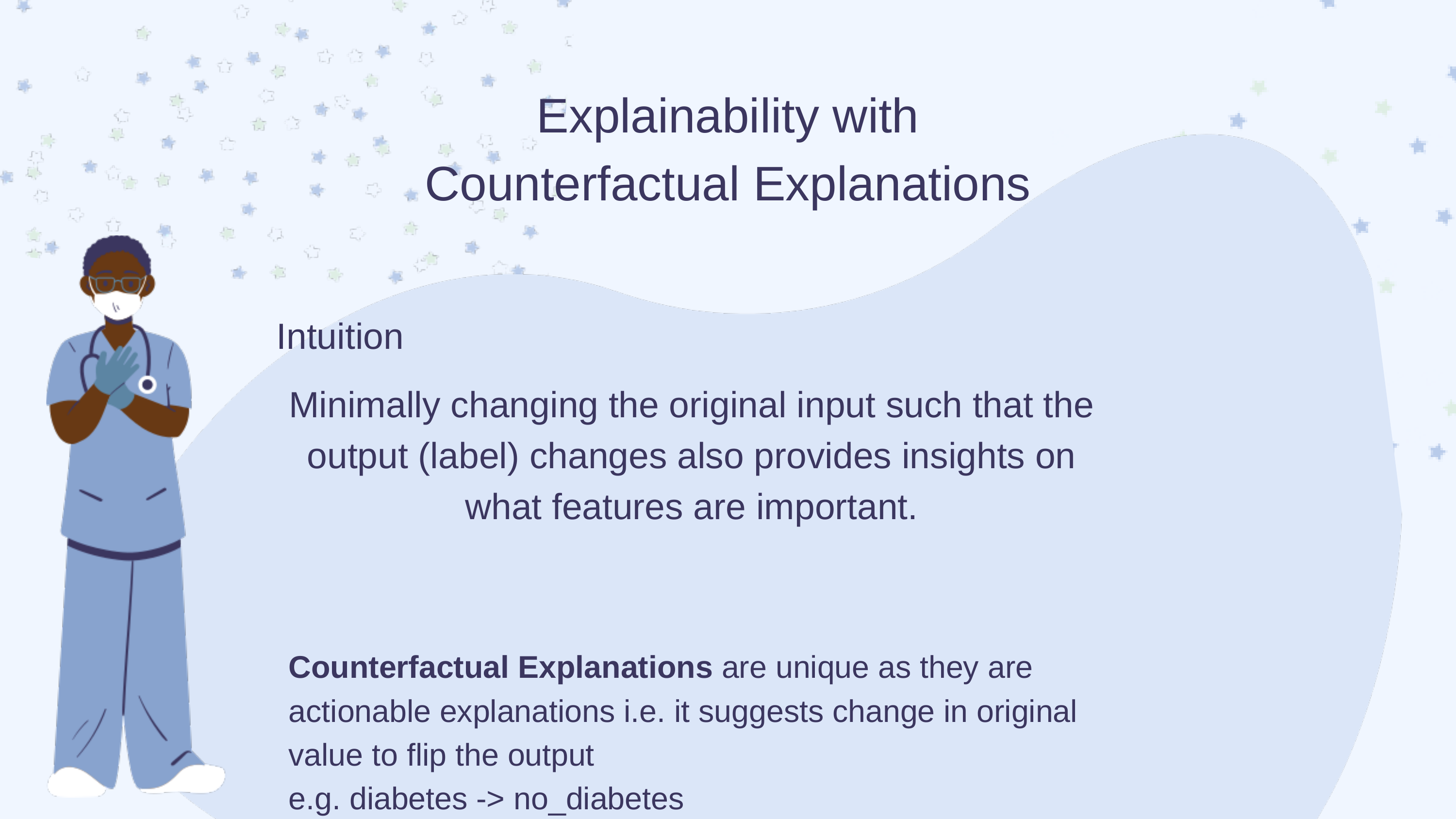

Explainability with
Counterfactual Explanations

Intuition
Minimally changing the original input such that the output (label) changes also provides insights on what features are important.
Counterfactual Explanations are unique as they are actionable explanations i.e. it suggests change in original value to flip the output
e.g. diabetes -> no_diabetes